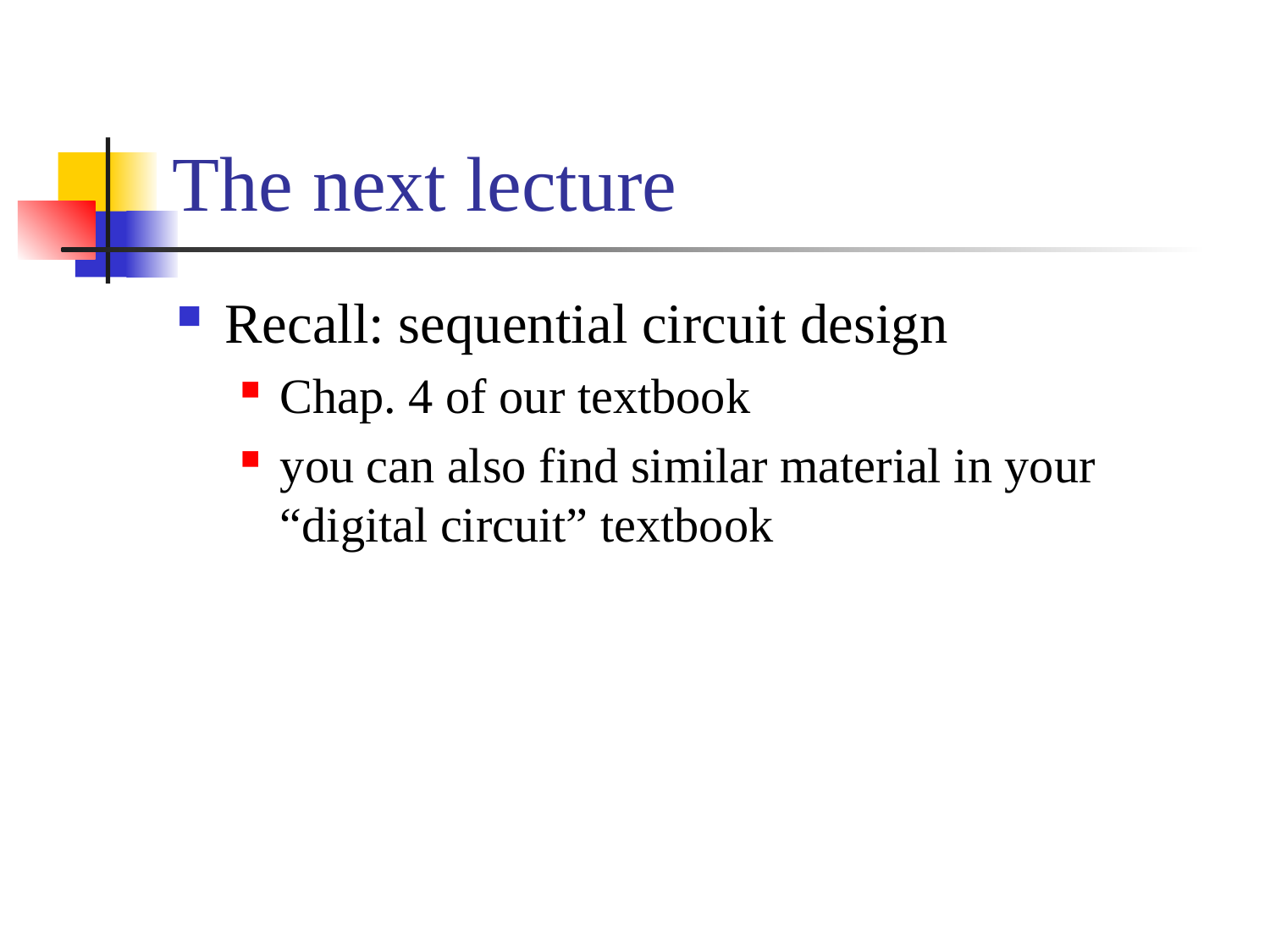

# The next lecture
Recall: sequential circuit design
Chap. 4 of our textbook
you can also find similar material in your “digital circuit” textbook